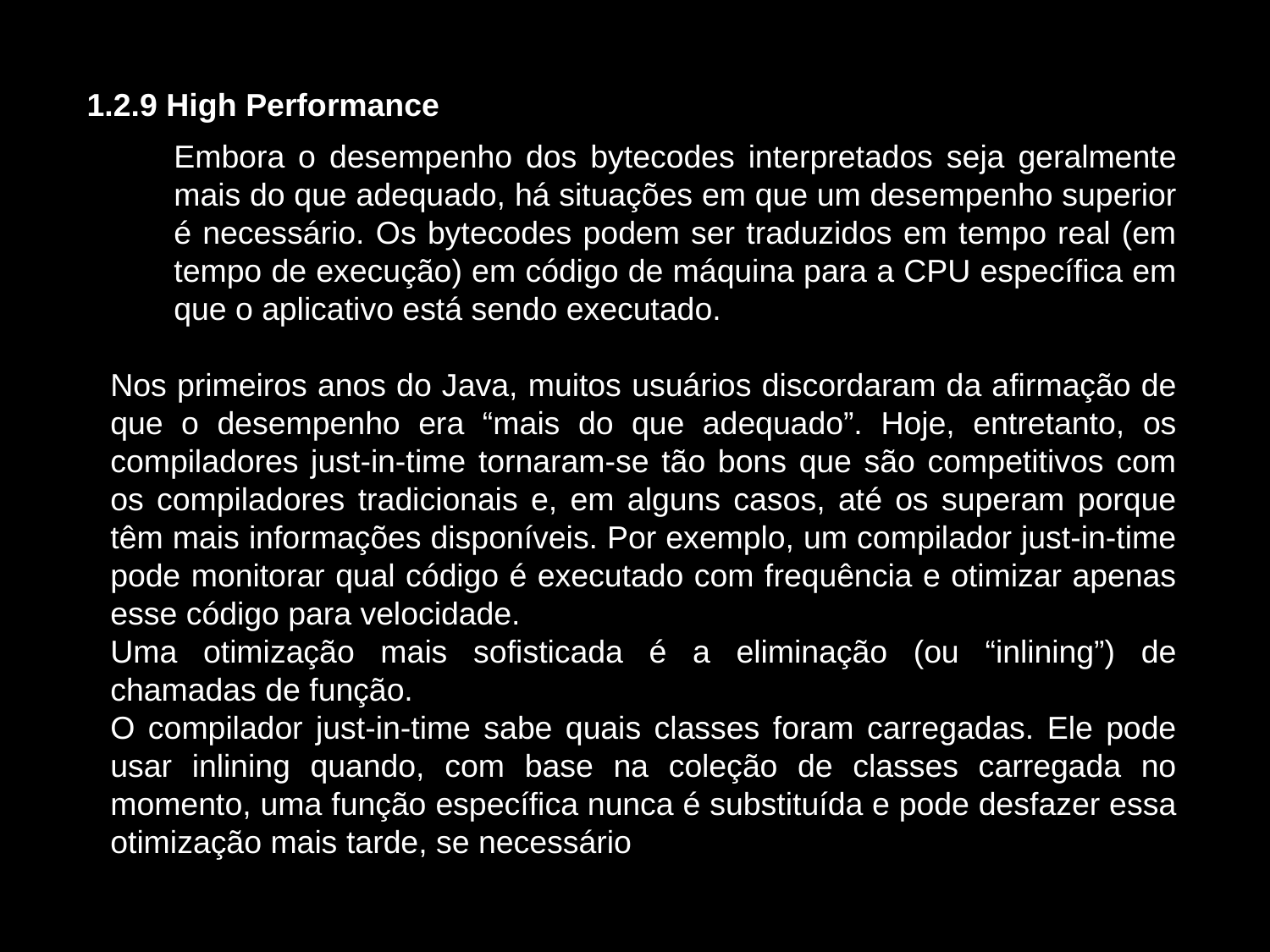

1.2.9 High Performance
Embora o desempenho dos bytecodes interpretados seja geralmente mais do que adequado, há situações em que um desempenho superior é necessário. Os bytecodes podem ser traduzidos em tempo real (em tempo de execução) em código de máquina para a CPU específica em que o aplicativo está sendo executado.

Nos primeiros anos do Java, muitos usuários discordaram da afirmação de que o desempenho era “mais do que adequado”. Hoje, entretanto, os compiladores just-in-time tornaram-se tão bons que são competitivos com os compiladores tradicionais e, em alguns casos, até os superam porque têm mais informações disponíveis. Por exemplo, um compilador just-in-time pode monitorar qual código é executado com frequência e otimizar apenas esse código para velocidade.
Uma otimização mais sofisticada é a eliminação (ou “inlining”) de chamadas de função.
O compilador just-in-time sabe quais classes foram carregadas. Ele pode usar inlining quando, com base na coleção de classes carregada no momento, uma função específica nunca é substituída e pode desfazer essa otimização mais tarde, se necessário